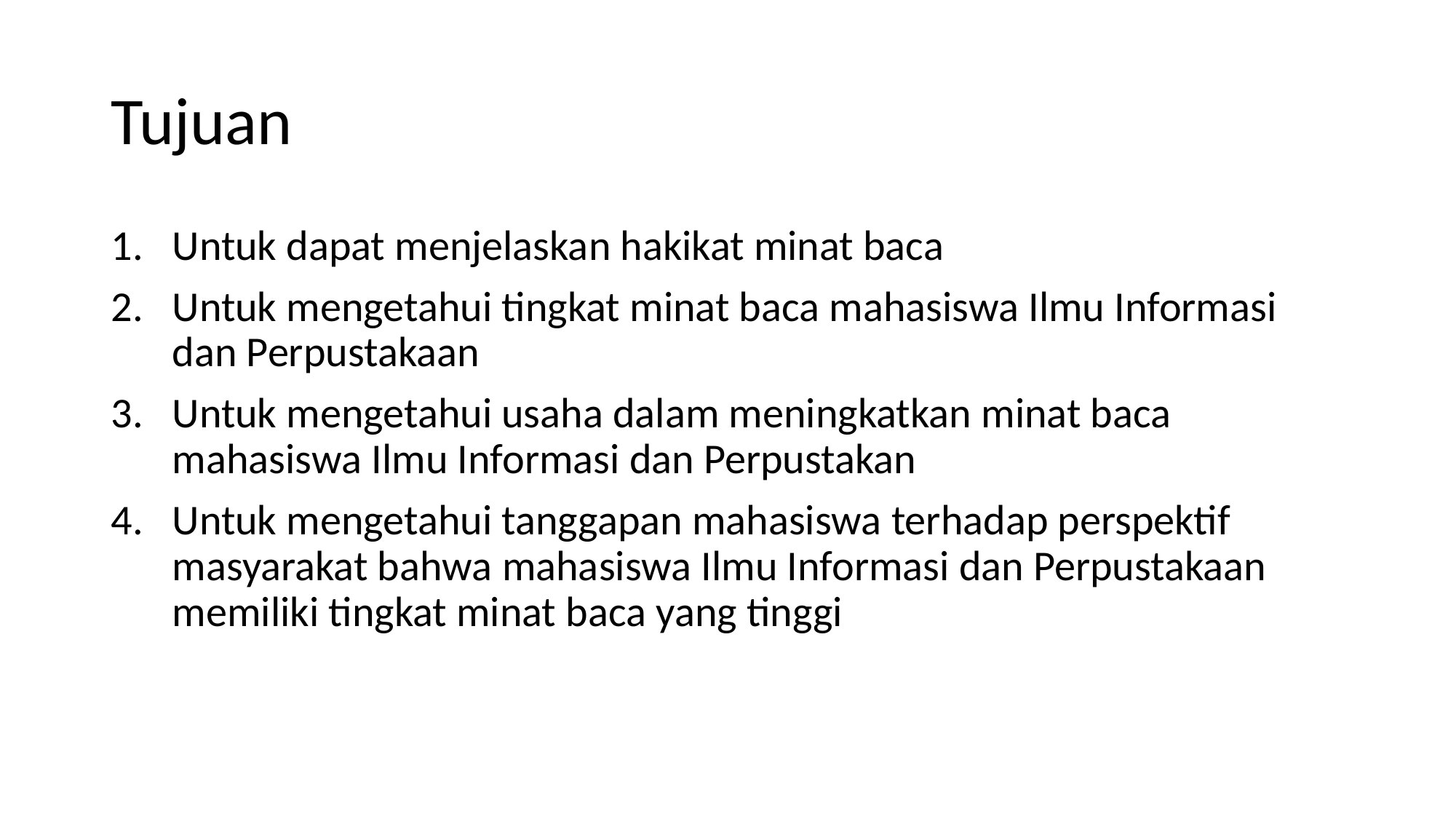

# Tujuan
Untuk dapat menjelaskan hakikat minat baca
Untuk mengetahui tingkat minat baca mahasiswa Ilmu Informasi dan Perpustakaan
Untuk mengetahui usaha dalam meningkatkan minat baca mahasiswa Ilmu Informasi dan Perpustakan
Untuk mengetahui tanggapan mahasiswa terhadap perspektif masyarakat bahwa mahasiswa Ilmu Informasi dan Perpustakaan memiliki tingkat minat baca yang tinggi